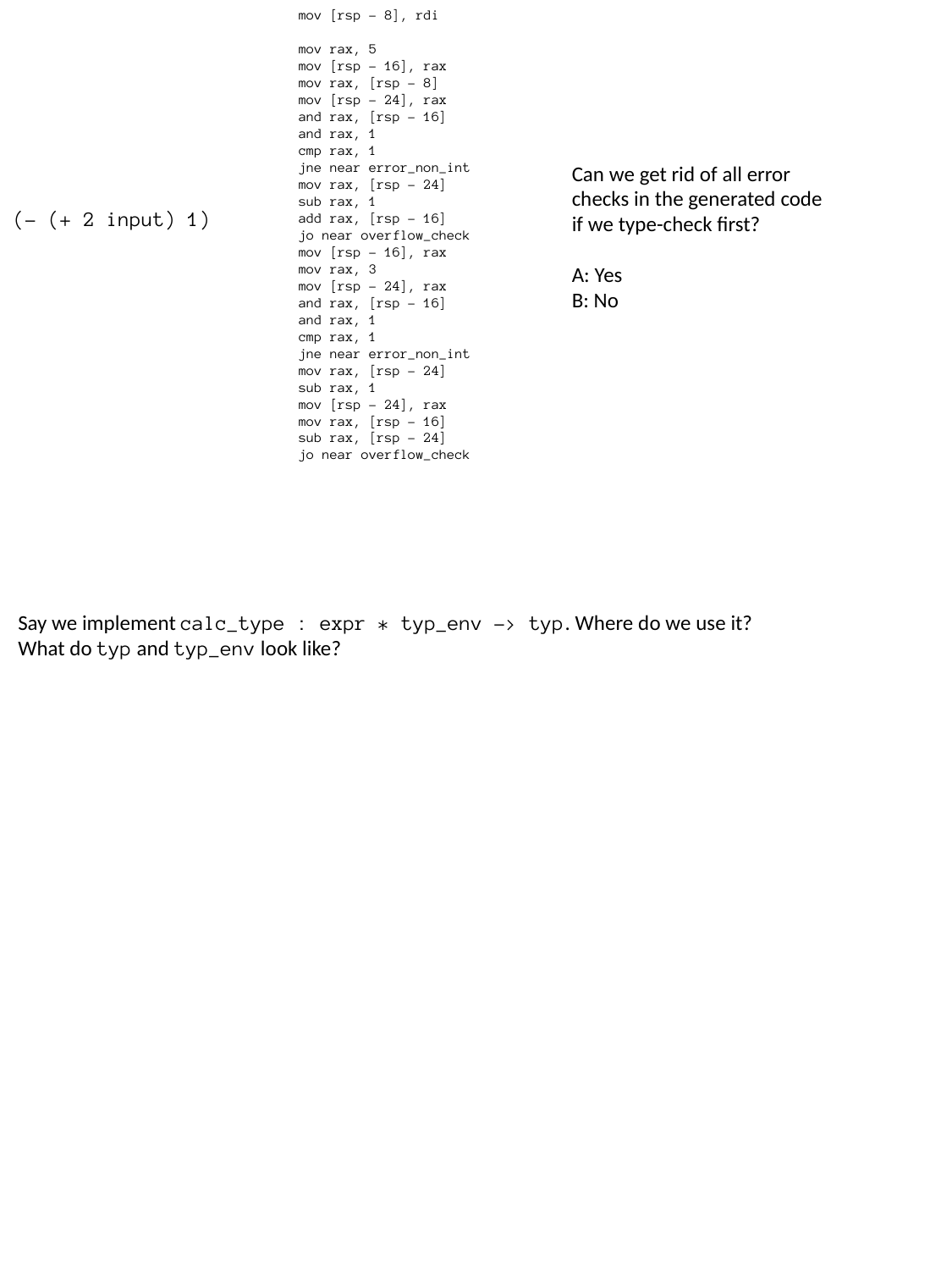

mov [rsp - 8], rdi

  mov rax, 5
  mov [rsp - 16], rax
  mov rax, [rsp - 8]
  mov [rsp - 24], rax
  and rax, [rsp - 16]
  and rax, 1
  cmp rax, 1
  jne near error_non_int
  mov rax, [rsp - 24]
  sub rax, 1
  add rax, [rsp - 16]
  jo near overflow_check
  mov [rsp - 16], rax
  mov rax, 3
  mov [rsp - 24], rax
  and rax, [rsp - 16]
  and rax, 1
  cmp rax, 1
  jne near error_non_int
  mov rax, [rsp - 24]
  sub rax, 1
  mov [rsp - 24], rax
  mov rax, [rsp - 16]
  sub rax, [rsp - 24]
  jo near overflow_check
Can we get rid of all error
checks in the generated code
if we type-check first?

A: Yes
B: No
(- (+ 2 input) 1)
Say we implement calc_type : expr * typ_env -> typ. Where do we use it?
What do typ and typ_env look like?